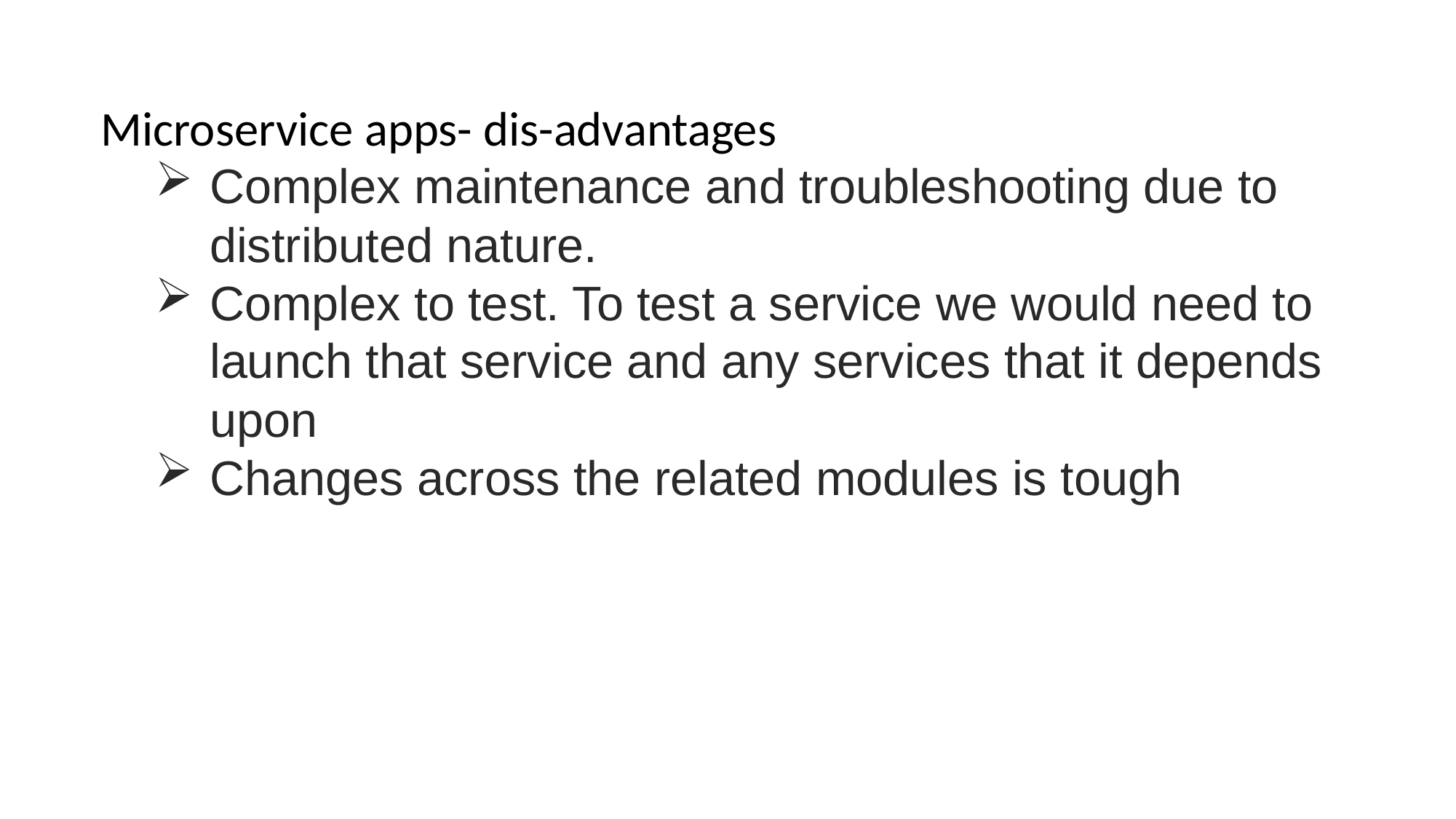

Microservice apps- dis-advantages
Complex maintenance and troubleshooting due to distributed nature.
Complex to test. To test a service we would need to launch that service and any services that it depends upon
Changes across the related modules is tough